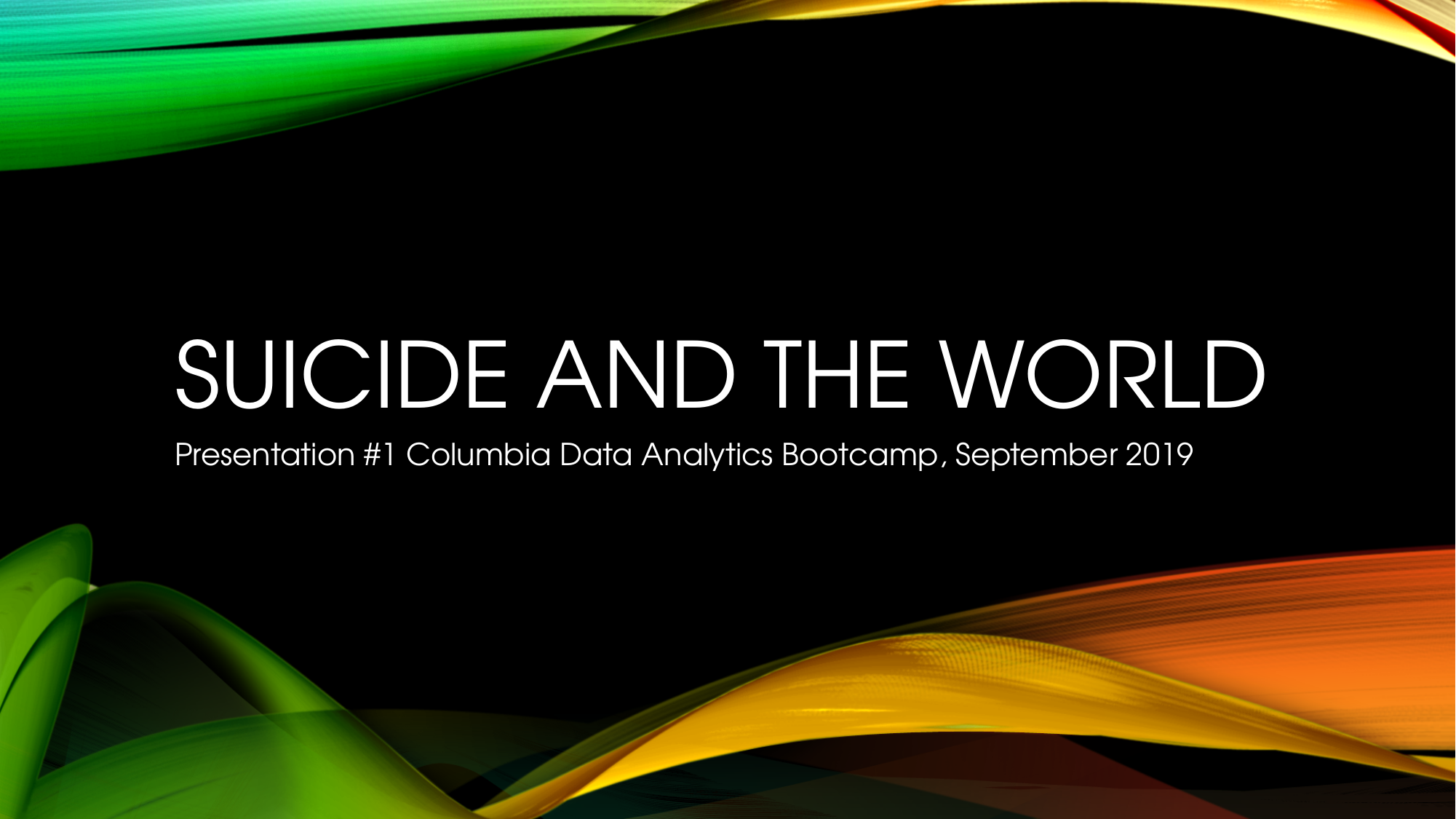

# Suicide and the world
Presentation #1 Columbia Data Analytics Bootcamp, September 2019